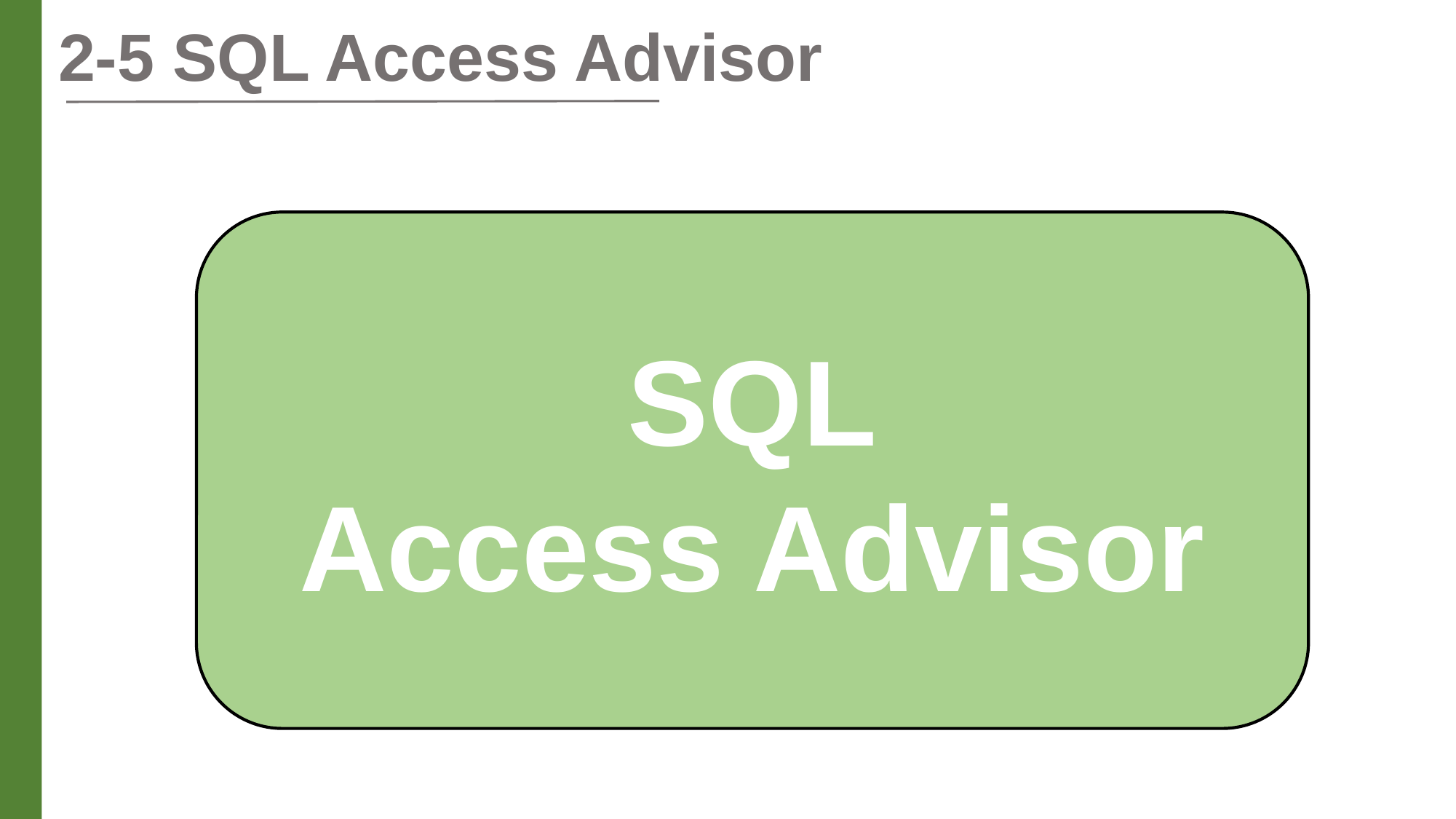

2-5 SQL Access Advisor
SQL
Access Advisor